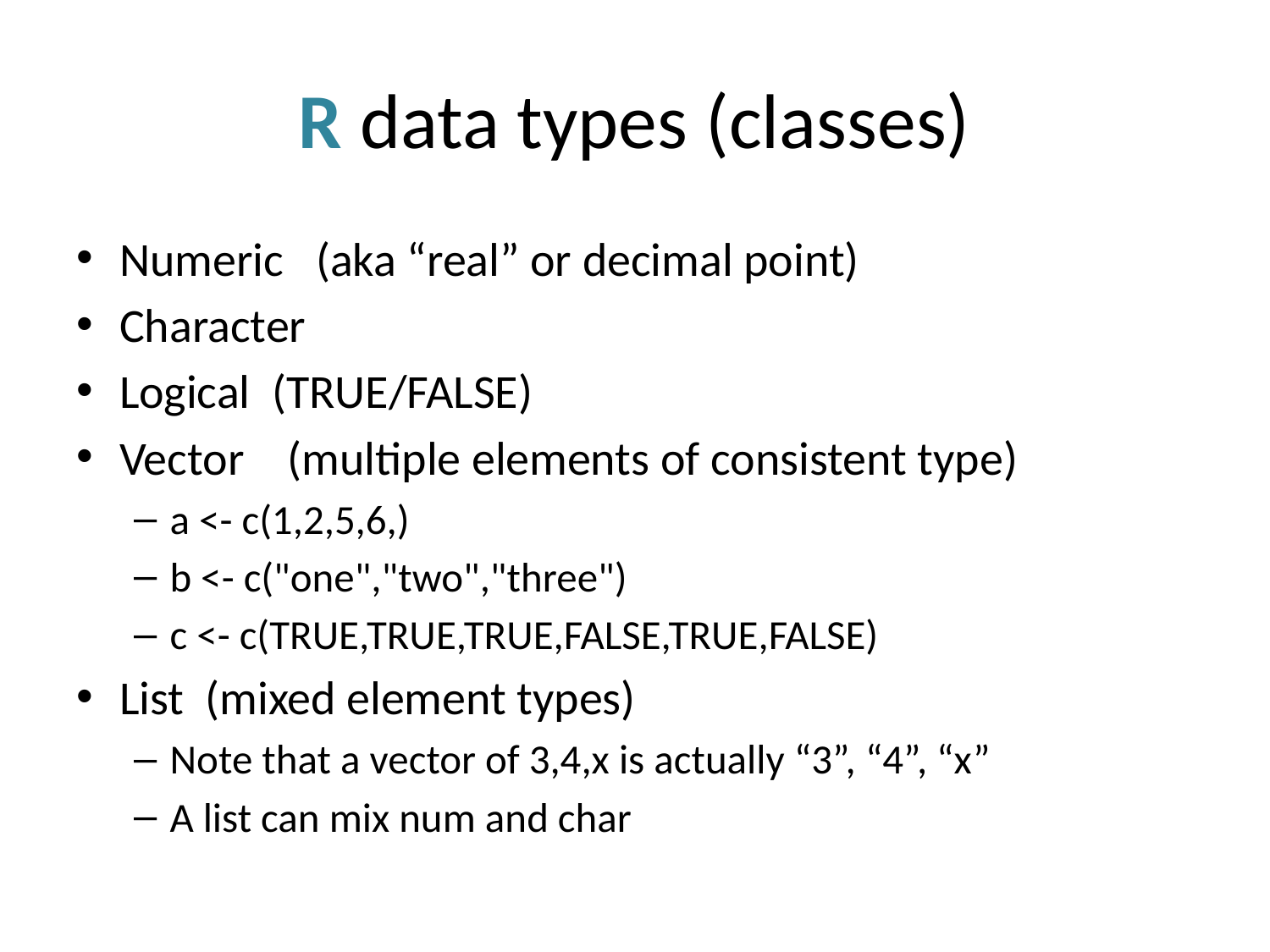

# R data types (classes)
Numeric   (aka “real” or decimal point)
Character
Logical  (TRUE/FALSE)
Vector    (multiple elements of consistent type)
a <- c(1,2,5,6,)
b <- c("one","two","three")
c <- c(TRUE,TRUE,TRUE,FALSE,TRUE,FALSE)
List  (mixed element types)
Note that a vector of 3,4,x is actually “3”, “4”, “x”
A list can mix num and char